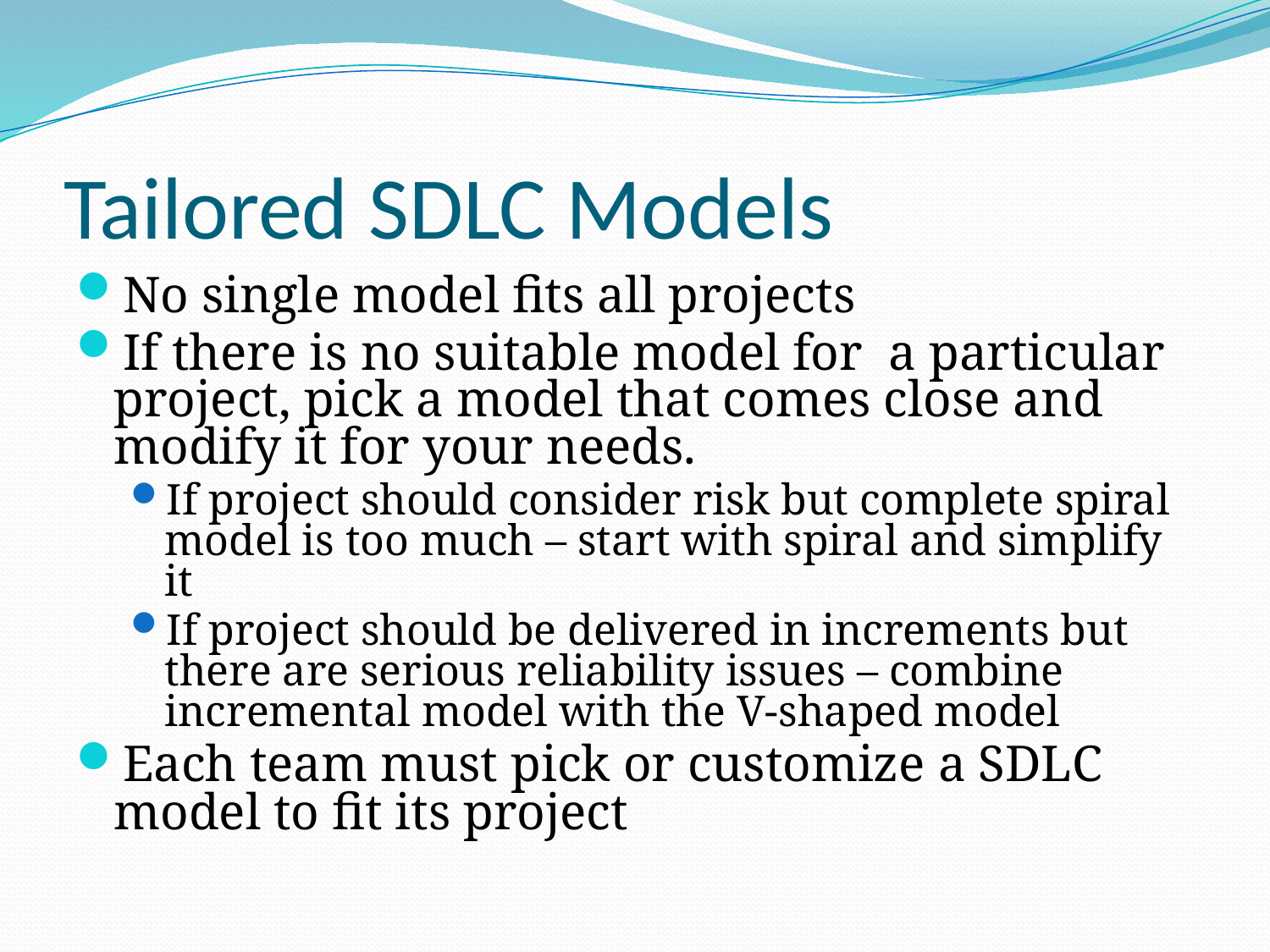

# Tailored SDLC Models
No single model fits all projects
If there is no suitable model for  a particular project, pick a model that comes close and modify it for your needs.
If project should consider risk but complete spiral model is too much – start with spiral and simplify it
If project should be delivered in increments but there are serious reliability issues – combine incremental model with the V-shaped model
Each team must pick or customize a SDLC model to fit its project